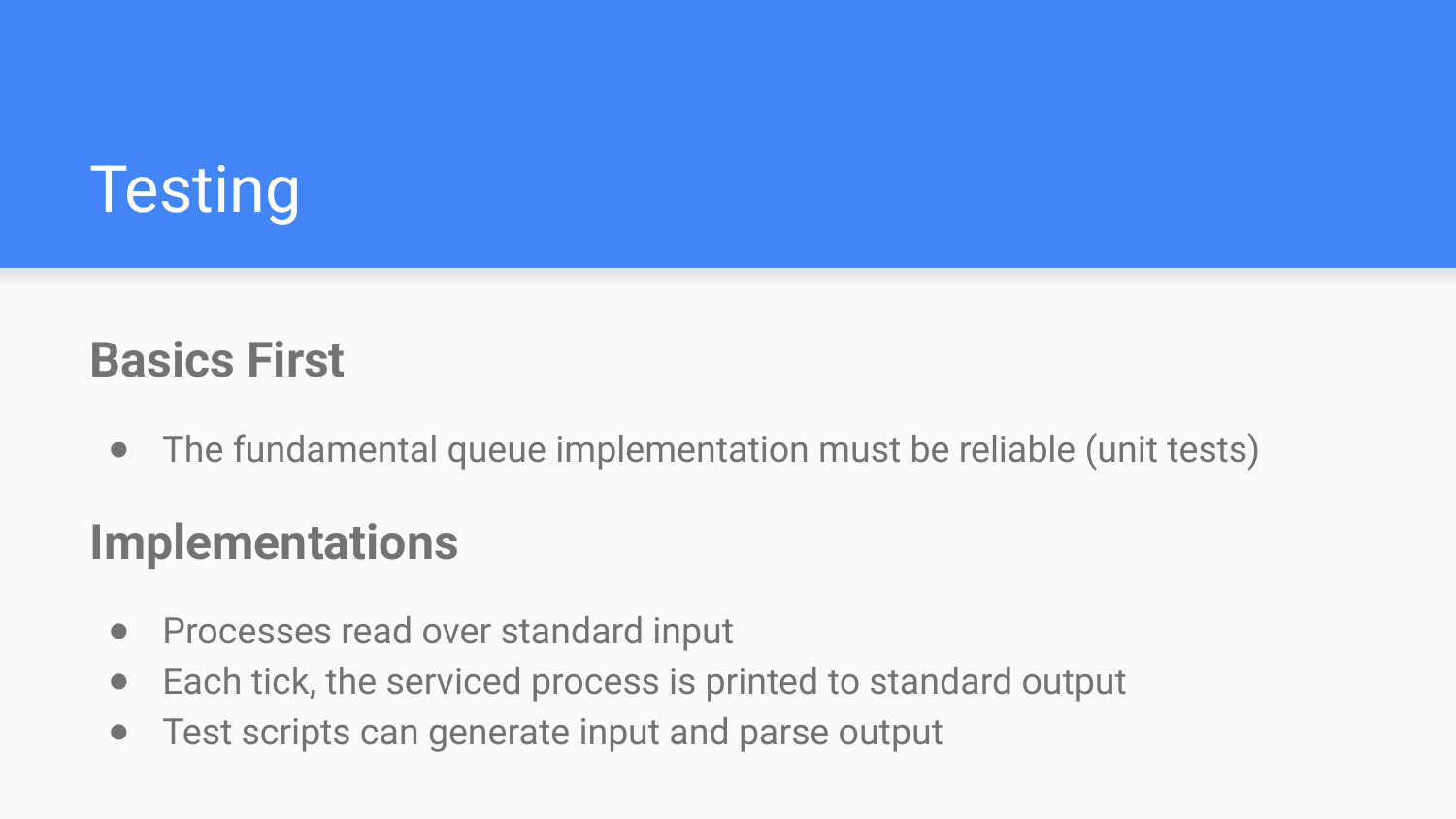

# Testing
Basics First
The fundamental queue implementation must be reliable (unit tests)
Implementations
Processes read over standard input
Each tick, the serviced process is printed to standard output
Test scripts can generate input and parse output